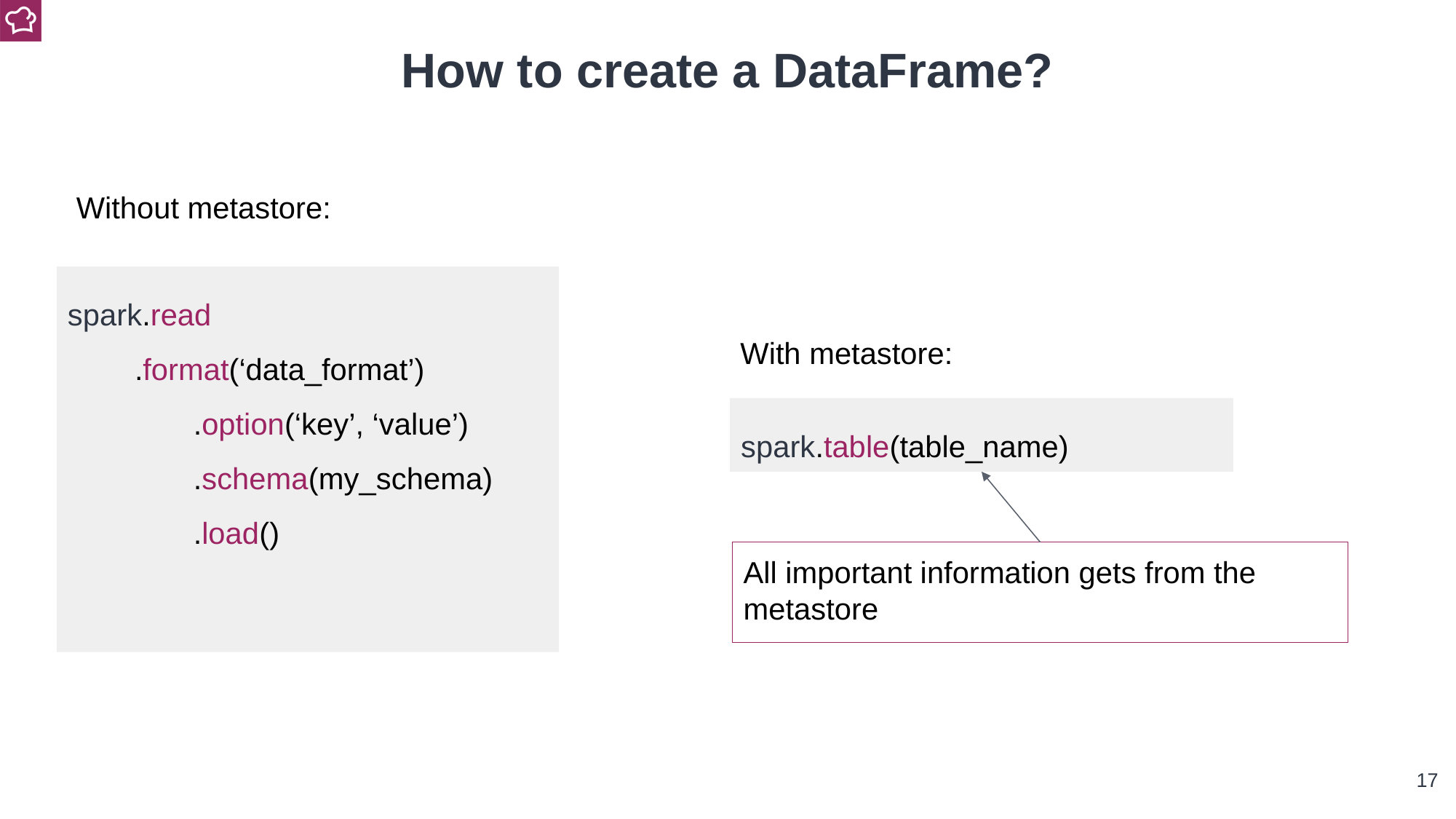

How to create a DataFrame?
Without metastore:
spark.read
        .format(‘data_format’)
	  .option(‘key’, ‘value’)
	  .schema(my_schema)
	  .load()
With metastore:
spark.table(table_name)
All important information gets from the metastore
17